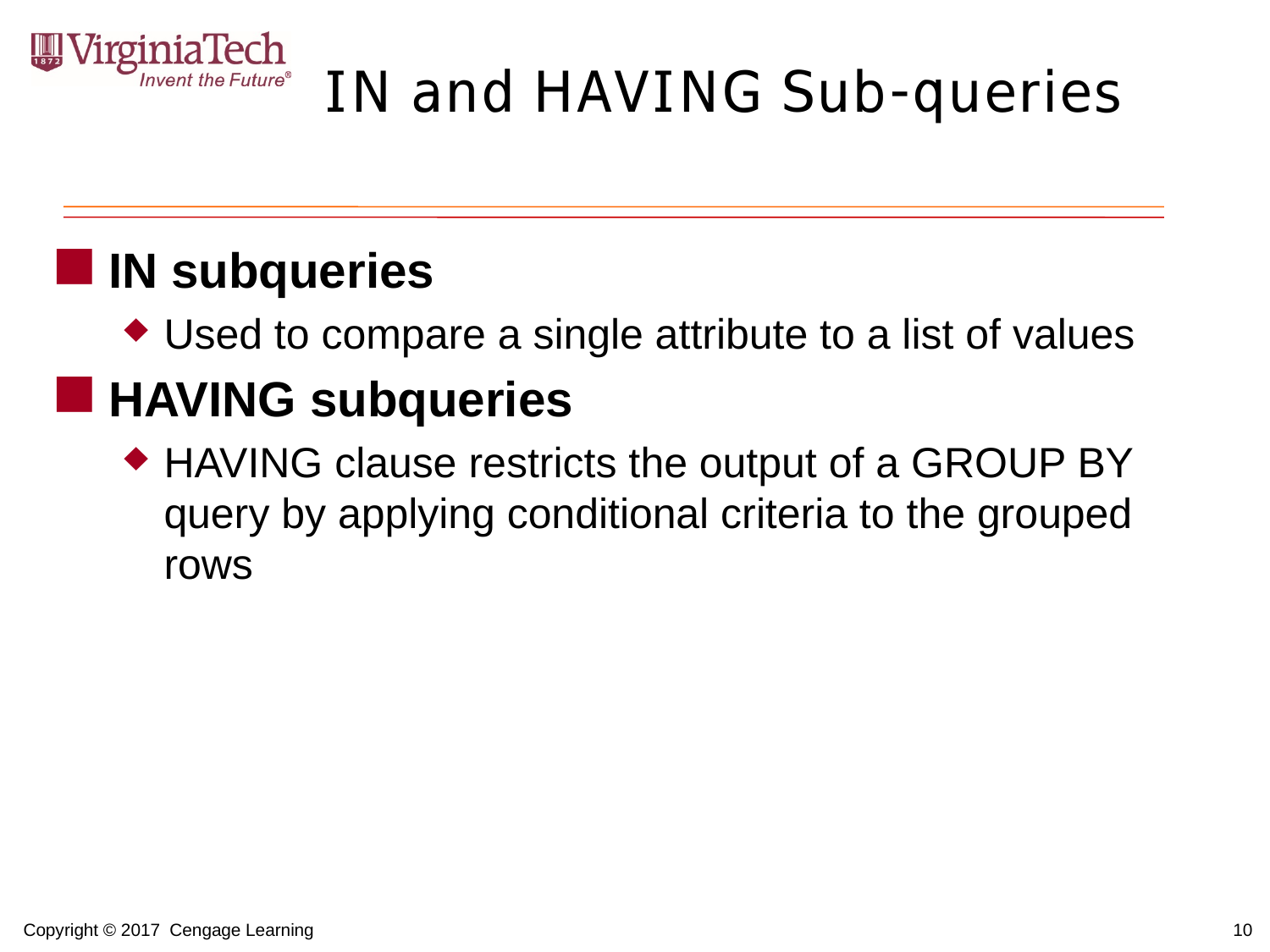

# IN and HAVING Sub-queries
IN subqueries
Used to compare a single attribute to a list of values
HAVING subqueries
HAVING clause restricts the output of a GROUP BY query by applying conditional criteria to the grouped rows
10
Copyright © 2017  Cengage Learning